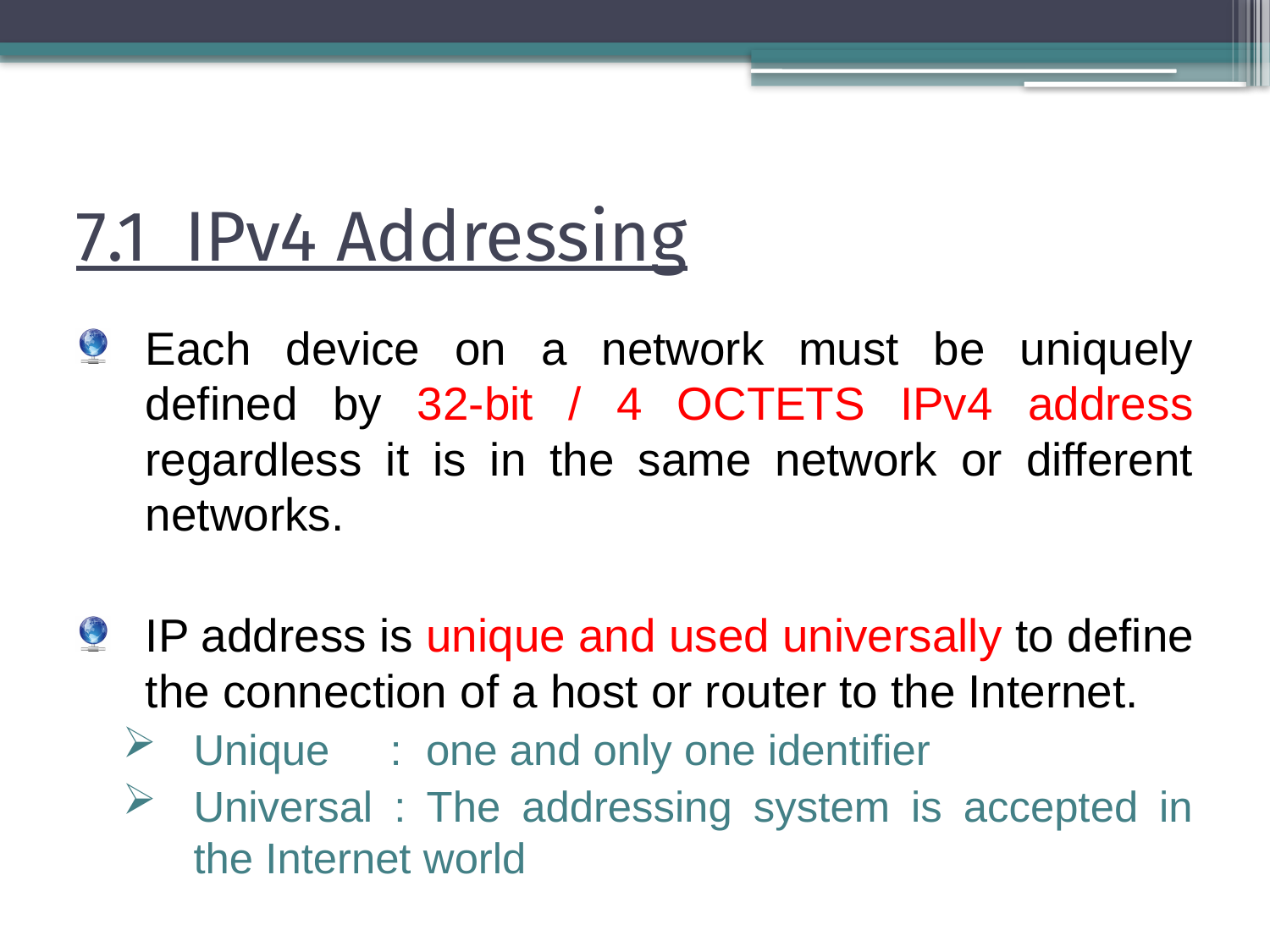

# 7.1  IPv4 Addressing
Each device on a network must be uniquely defined by 32-bit / 4 OCTETS IPv4 address regardless it is in the same network or different networks.

IP address is unique and used universally to define the connection of a host or router to the Internet.
Unique     :  one and only one identifier
Universal : The addressing system is accepted in the Internet world